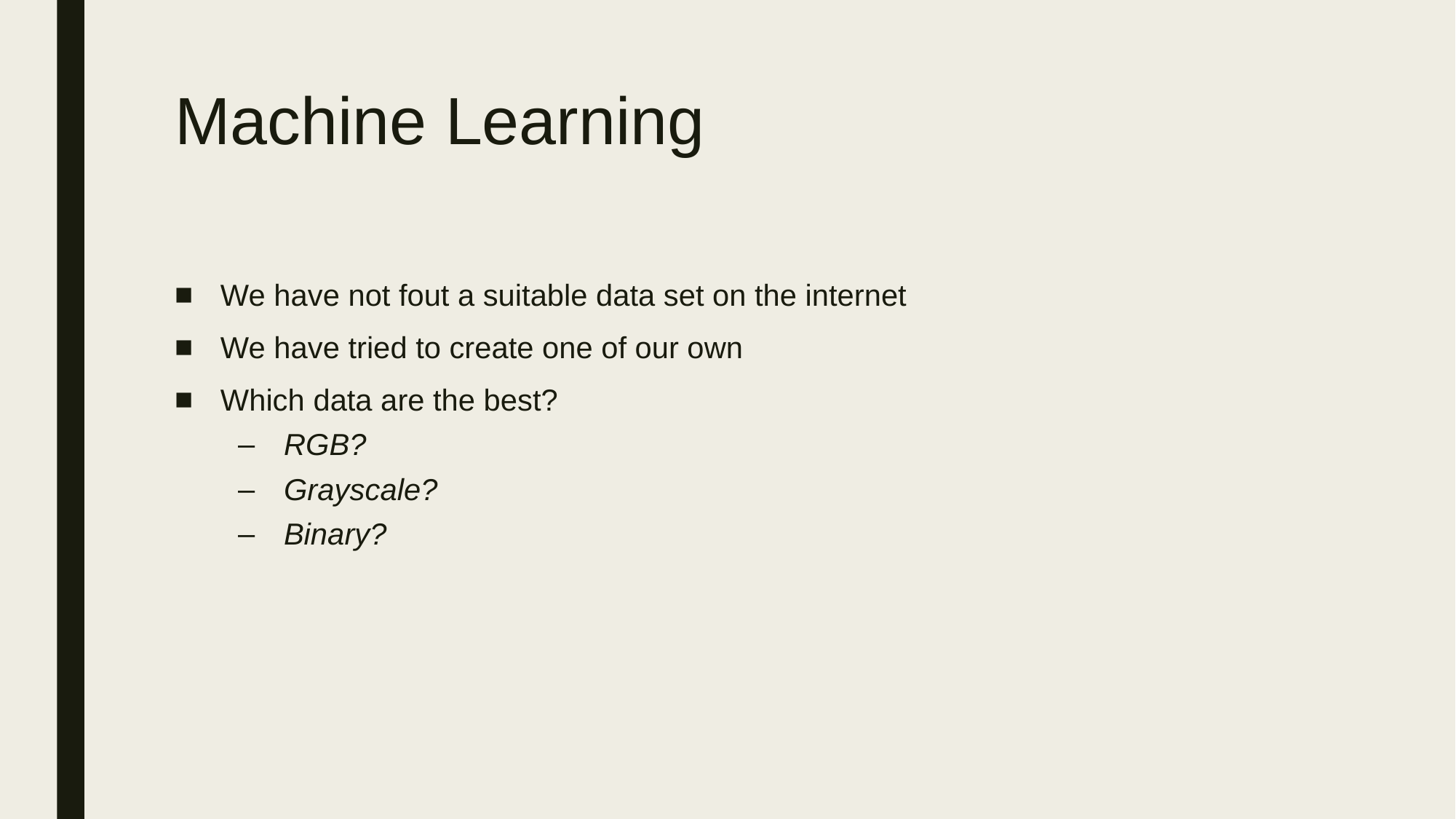

# Machine Learning
We have not fout a suitable data set on the internet
We have tried to create one of our own
Which data are the best?
RGB?
Grayscale?
Binary?